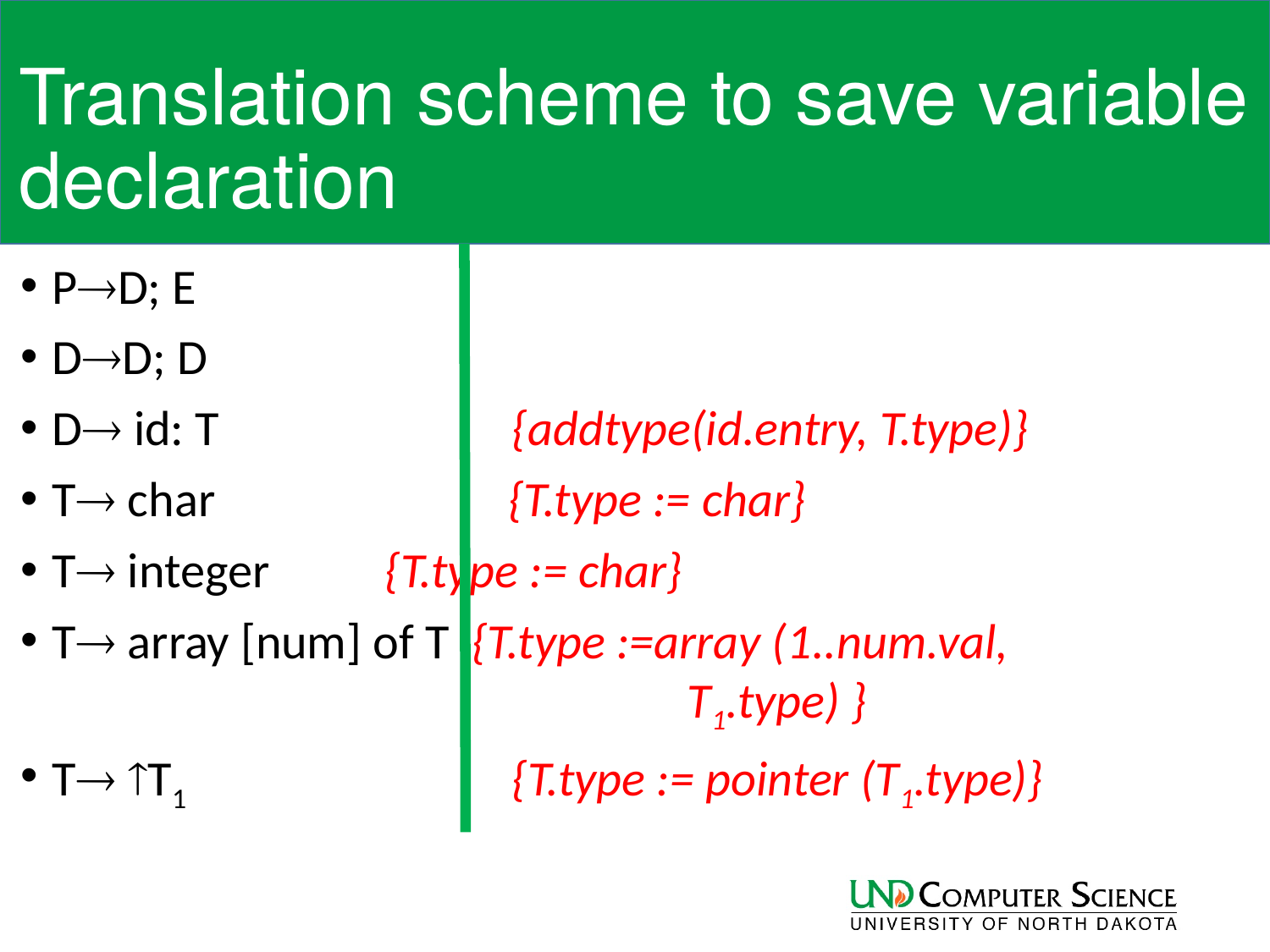

# Translation scheme to save variable declaration
P→D; E
D→D; D
D→ id: T 		       {addtype(id.entry, T.type)}
T→ char 	                  {T.type := char}
T→ integer 	       {T.type := char}
T→ array [num] of T  {T.type :=array (1..num.val,     							T1.type) }
T→ ↑T1		       {T.type := pointer (T1.type)}

46